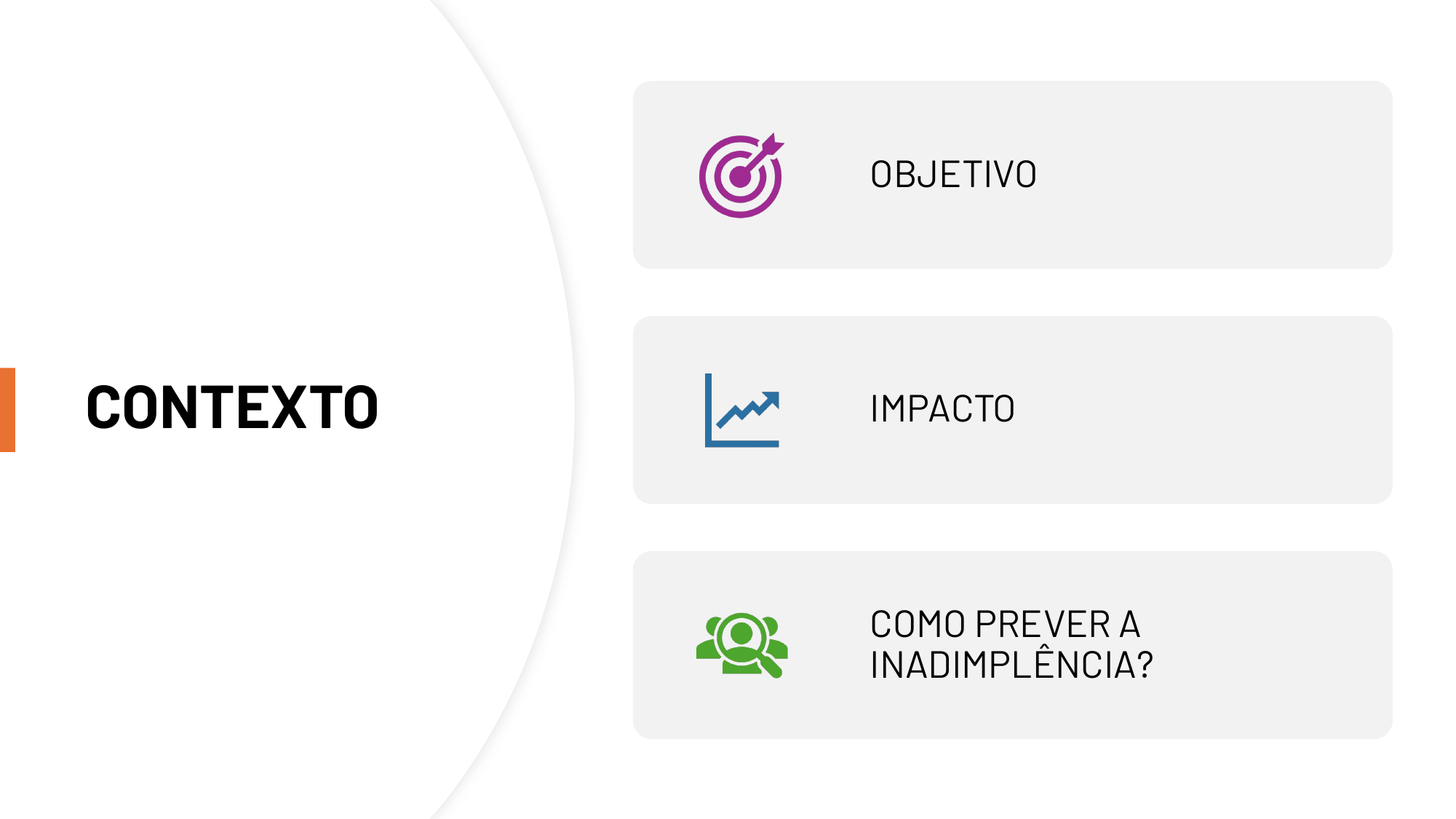

OBJETIVO
IMPACTO
COMO PREVER A INADIMPLÊNCIA?
# CONTEXTO